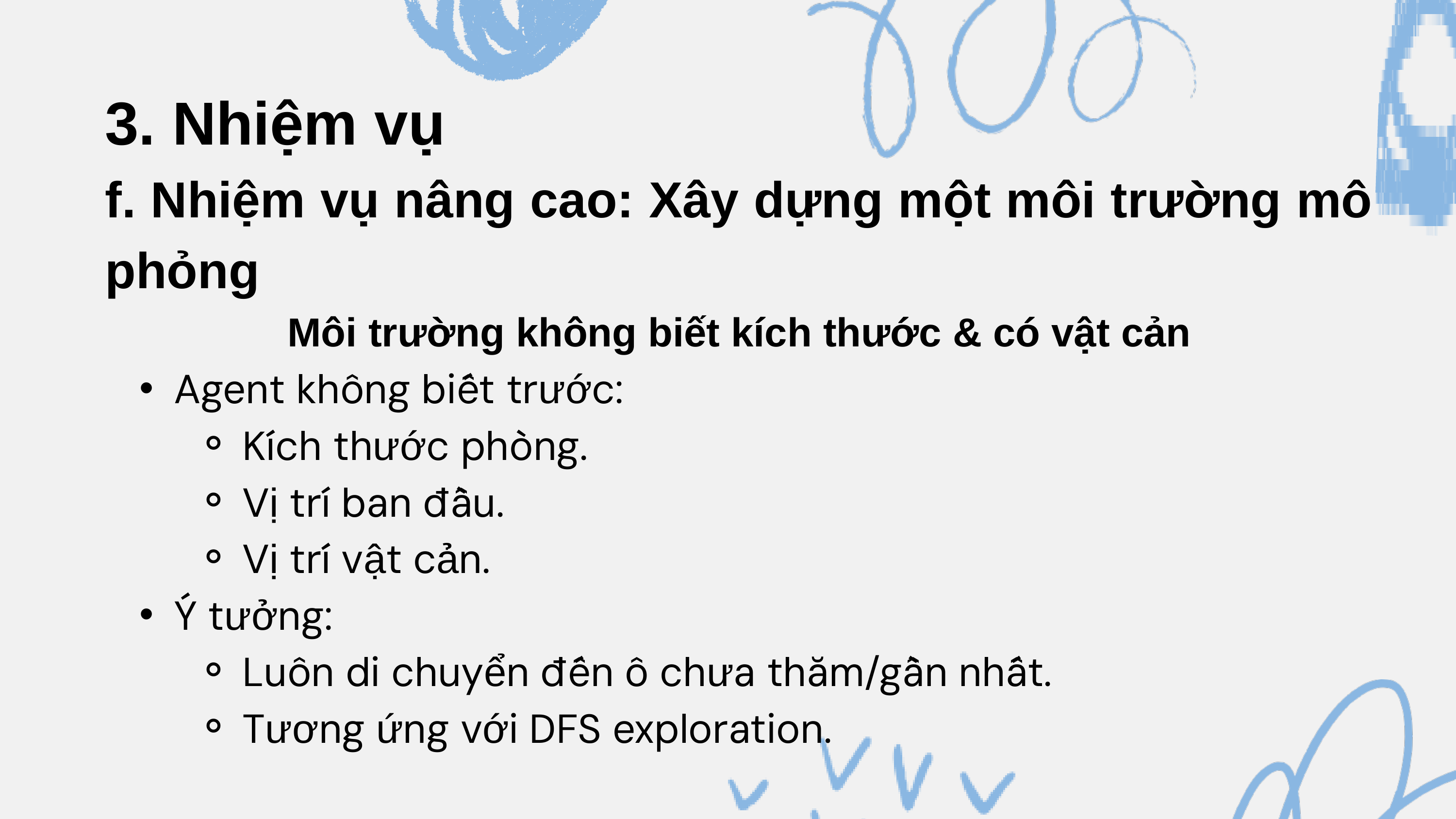

3. Nhiệm vụ
f. Nhiệm vụ nâng cao: Xây dựng một môi trường mô phỏng
Môi trường không biết kích thước & có vật cản
Agent không biết trước:
Kích thước phòng.
Vị trí ban đầu.
Vị trí vật cản.
Ý tưởng:
Luôn di chuyển đến ô chưa thăm/gần nhất.
Tương ứng với DFS exploration.